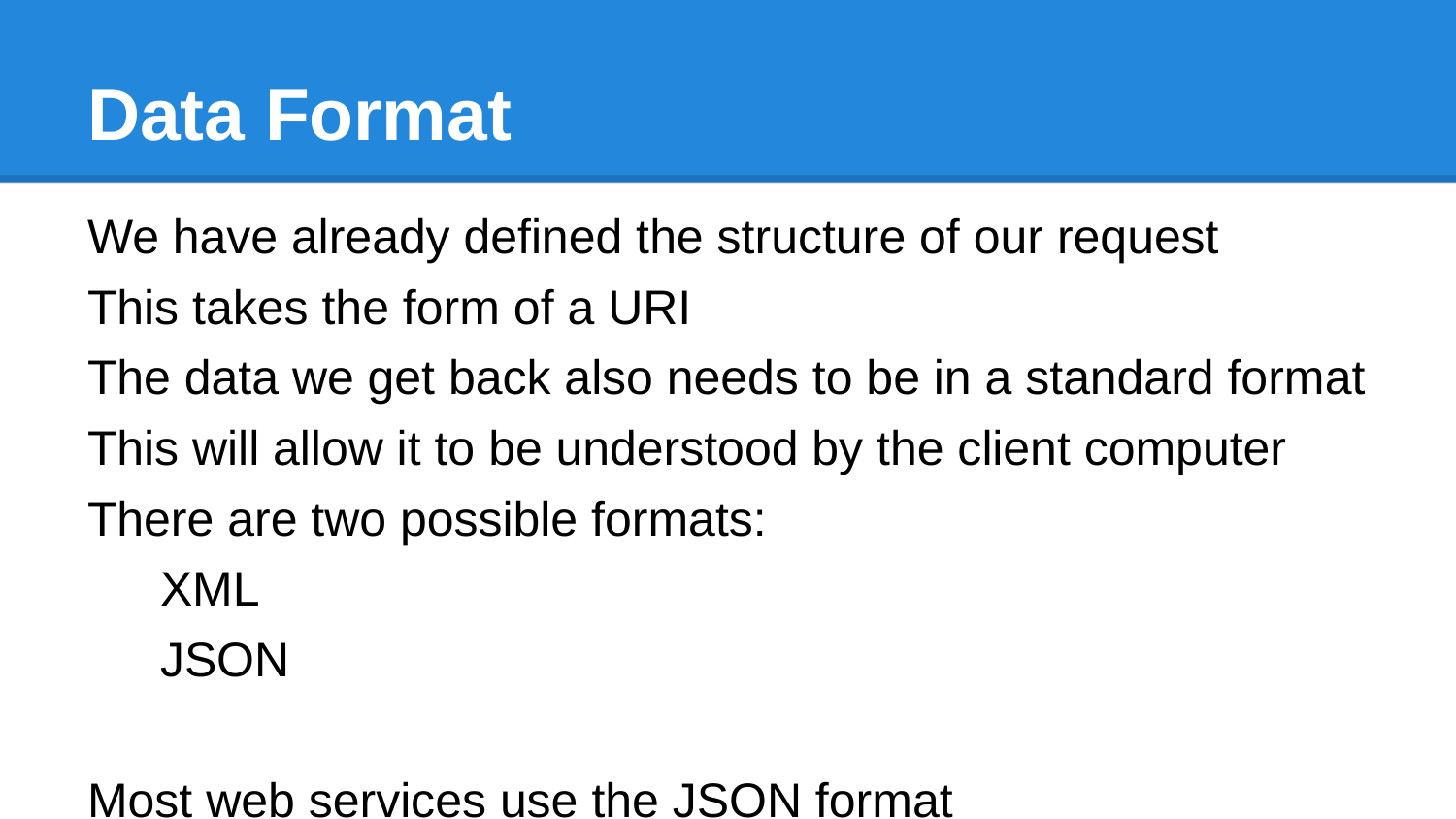

# Data Format
We have already defined the structure of our request
This takes the form of a URI
The data we get back also needs to be in a standard format
This will allow it to be understood by the client computer
There are two possible formats:
XML
JSON

Most web services use the JSON format
JavaScript Object Notation